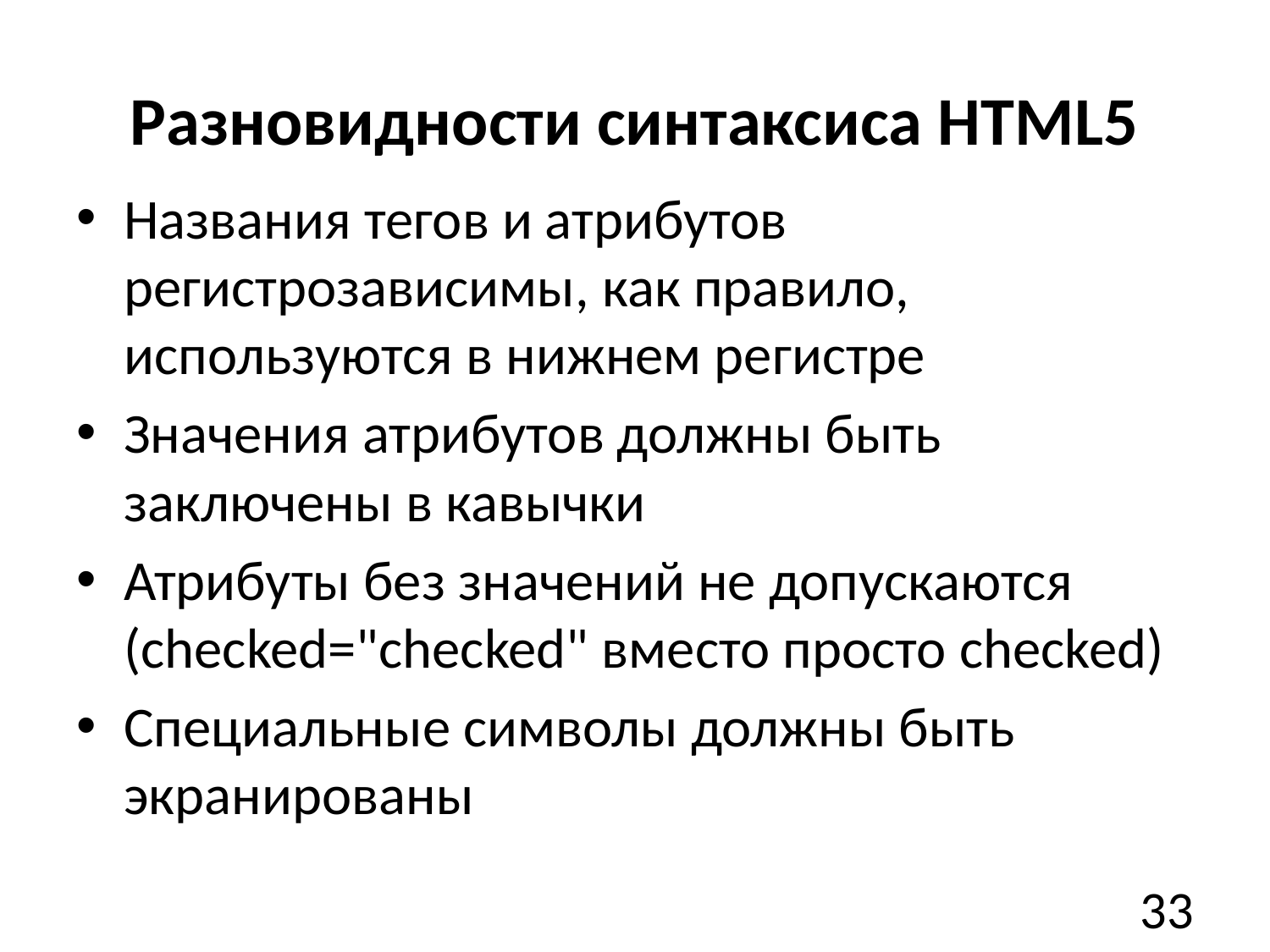

# Разновидности синтаксиса HTML5
Названия тегов и атрибутов регистрозависимы, как правило, используются в нижнем регистре
Значения атрибутов должны быть заключены в кавычки
Атрибуты без значений не допускаются (checked="checked" вместо просто checked)
Специальные символы должны быть экранированы

33